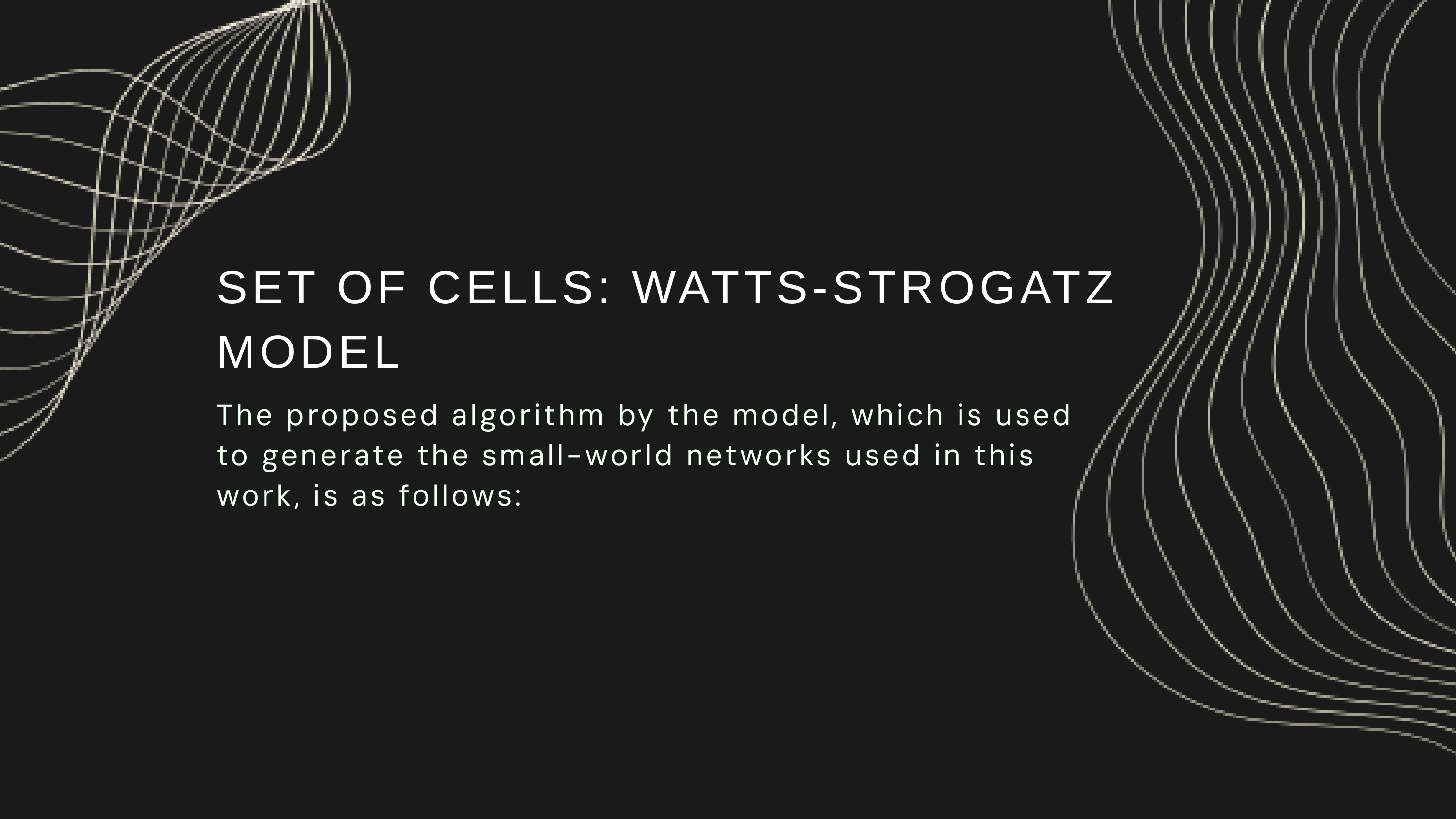

SET OF CELLS: WATTS-STROGATZ MODEL
The proposed algorithm by the model, which is used to generate the small-world networks used in this work, is as follows: